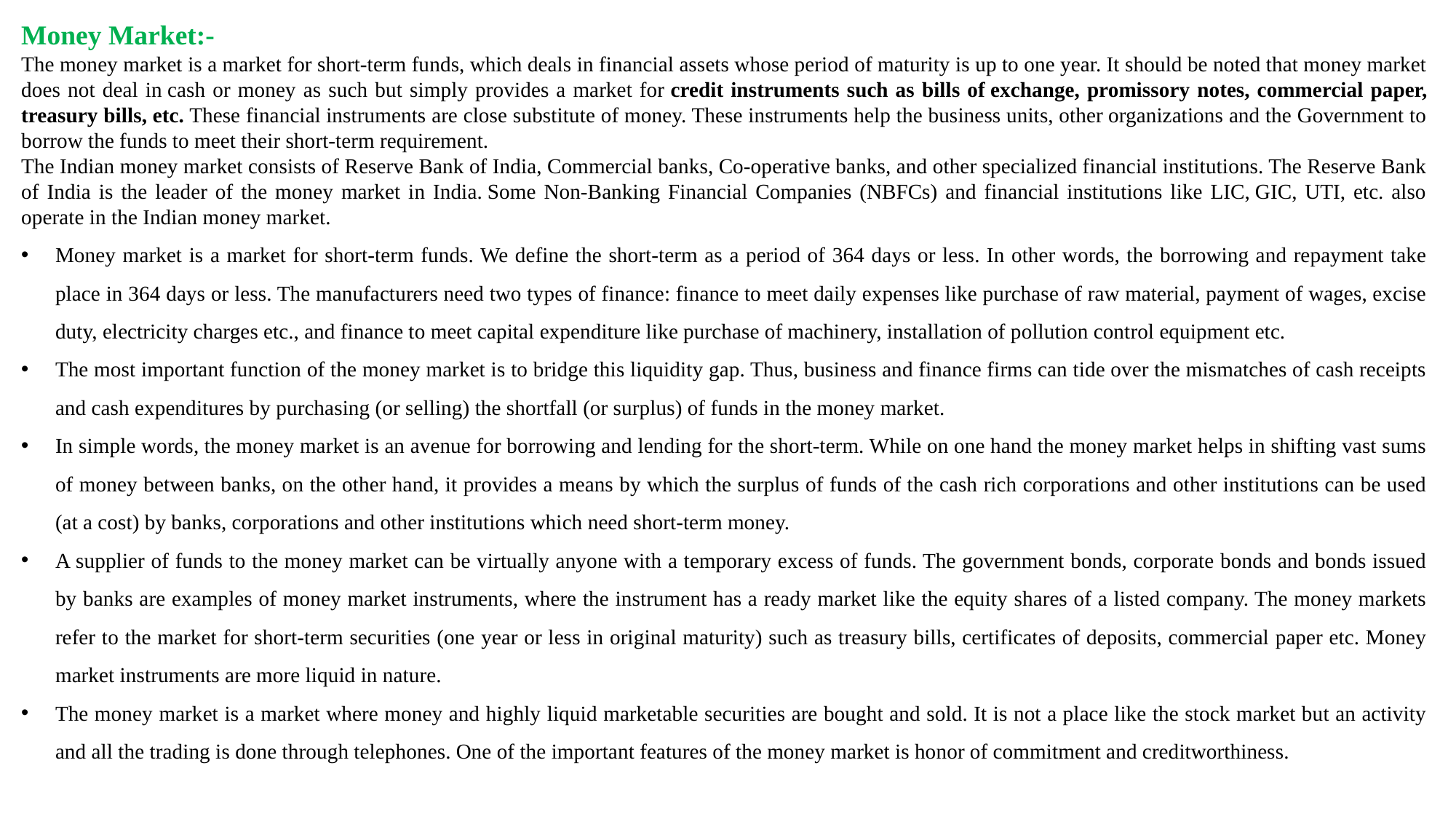

Money Market:-
The money market is a market for short-term funds, which deals in financial assets whose period of maturity is up to one year. It should be noted that money market does not deal in cash or money as such but simply provides a market for credit instruments such as bills of exchange, promissory notes, commercial paper, treasury bills, etc. These financial instruments are close substitute of money. These instruments help the business units, other organizations and the Government to borrow the funds to meet their short-term requirement.
The Indian money market consists of Reserve Bank of India, Commercial banks, Co-operative banks, and other specialized financial institutions. The Reserve Bank of India is the leader of the money market in India. Some Non-Banking Financial Companies (NBFCs) and financial institutions like LIC, GIC, UTI, etc. also operate in the Indian money market.
Money market is a market for short-term funds. We define the short-term as a period of 364 days or less. In other words, the borrowing and repayment take place in 364 days or less. The manufacturers need two types of finance: finance to meet daily expenses like purchase of raw material, payment of wages, excise duty, electricity charges etc., and finance to meet capital expenditure like purchase of machinery, installation of pollution control equipment etc.
The most important function of the money market is to bridge this liquidity gap. Thus, business and finance firms can tide over the mismatches of cash receipts and cash expenditures by purchasing (or selling) the shortfall (or surplus) of funds in the money market.
In simple words, the money market is an avenue for borrowing and lending for the short-term. While on one hand the money market helps in shifting vast sums of money between banks, on the other hand, it provides a means by which the surplus of funds of the cash rich corporations and other institutions can be used (at a cost) by banks, corporations and other institutions which need short-term money.
A supplier of funds to the money market can be virtually anyone with a temporary excess of funds. The government bonds, corporate bonds and bonds issued by banks are examples of money market instruments, where the instrument has a ready market like the equity shares of a listed company. The money markets refer to the market for short-term securities (one year or less in original maturity) such as treasury bills, certificates of deposits, commercial paper etc. Money market instruments are more liquid in nature.
The money market is a market where money and highly liquid marketable securities are bought and sold. It is not a place like the stock market but an activity and all the trading is done through telephones. One of the important features of the money market is honor of commitment and creditworthiness.